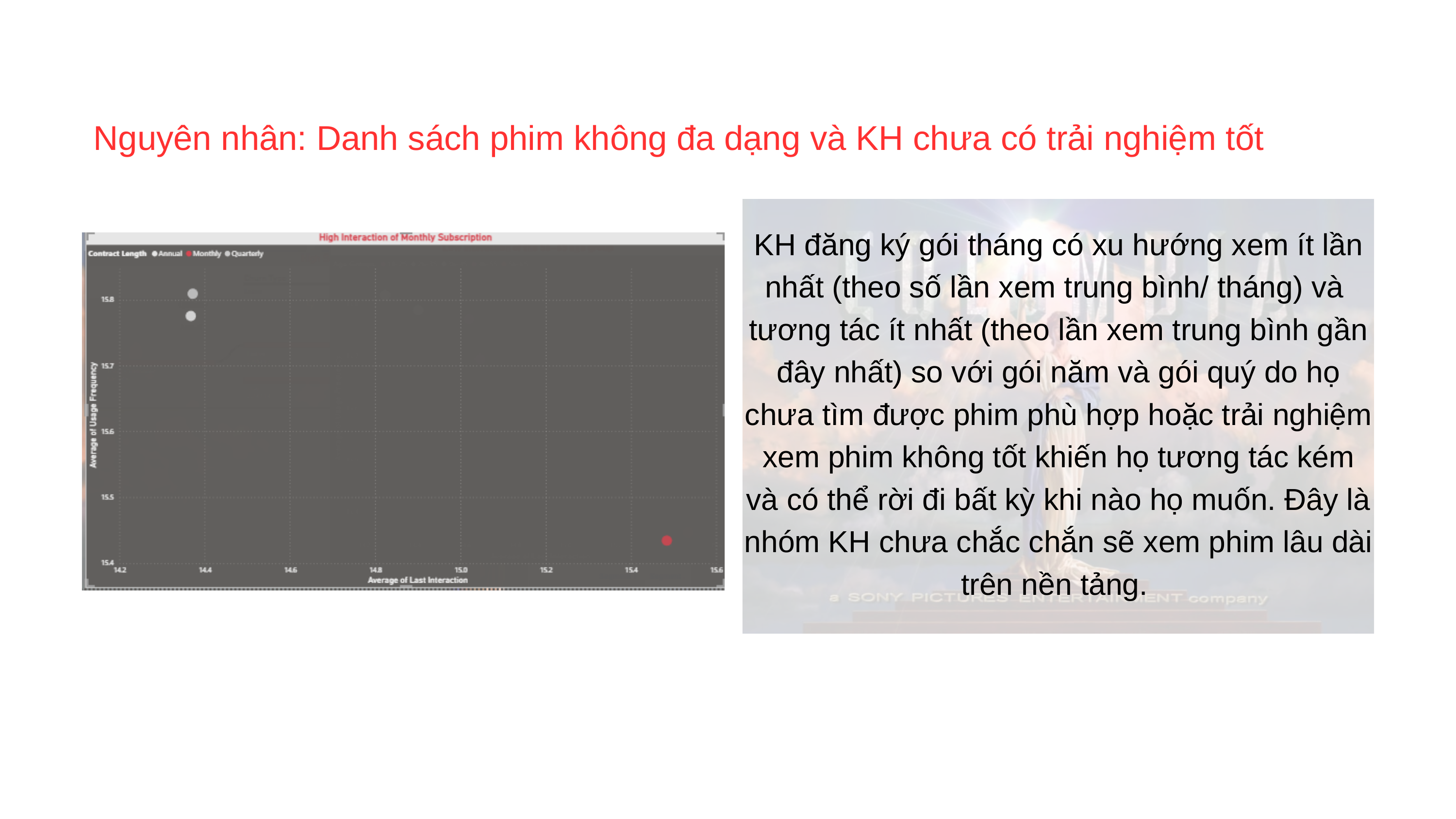

Nguyên nhân: Danh sách phim không đa dạng và KH chưa có trải nghiệm tốt

KH đăng ký gói tháng có xu hướng xem ít lần nhất (theo số lần xem trung bình/ tháng) và  tương tác ít nhất (theo lần xem trung bình gần đây nhất) so với gói năm và gói quý do họ chưa tìm được phim phù hợp hoặc trải nghiệm xem phim không tốt khiến họ tương tác kém và có thể rời đi bất kỳ khi nào họ muốn. Đây là nhóm KH chưa chắc chắn sẽ xem phim lâu dài trên nền tảng.